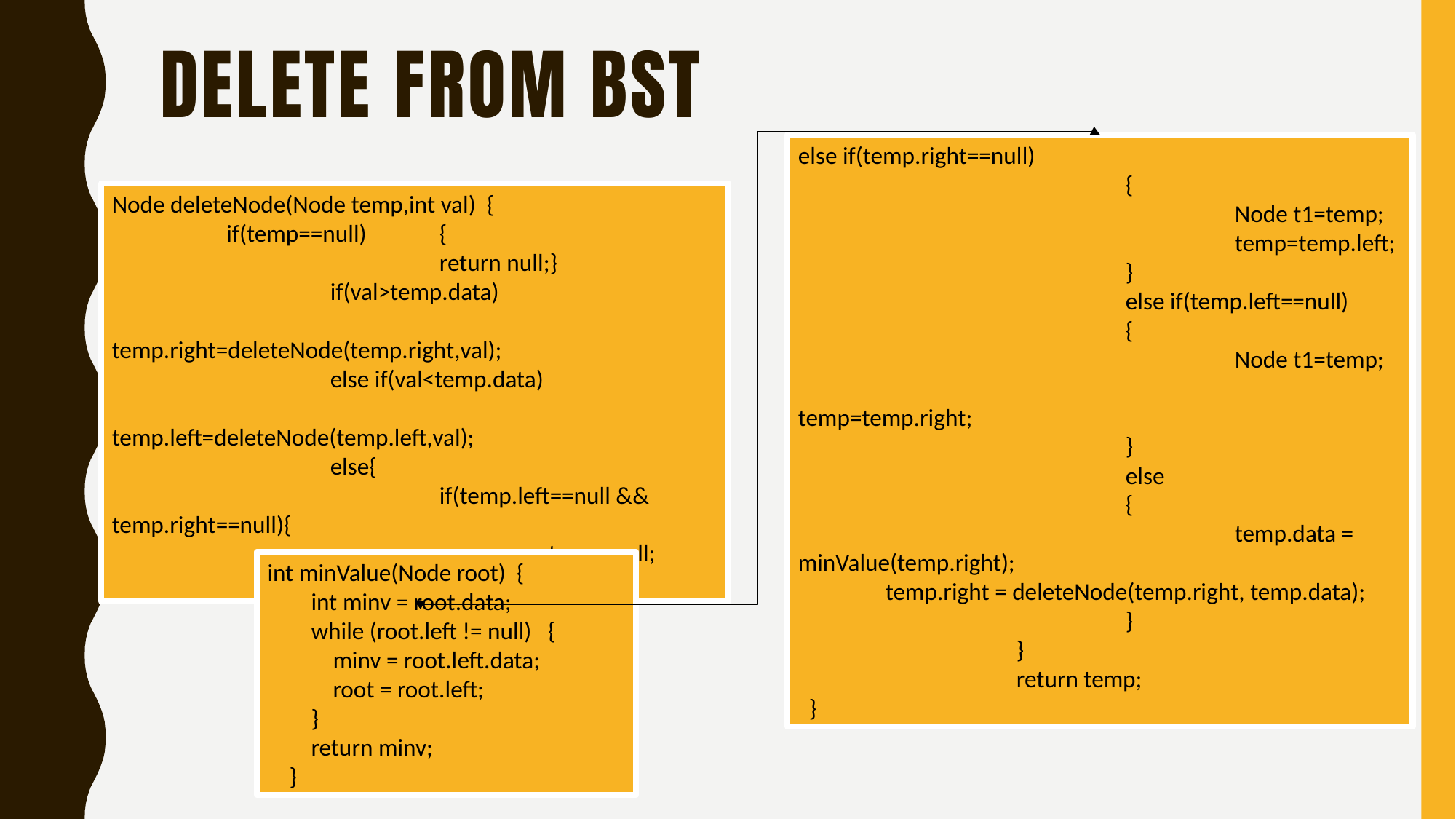

# Delete from BST
else if(temp.right==null)
			{
				Node t1=temp;
				temp=temp.left;
			}
			else if(temp.left==null)
			{
				Node t1=temp;
				temp=temp.right;
			}
			else
			{
				temp.data = minValue(temp.right);
                temp.right = deleteNode(temp.right, temp.data);
			}
		}
		return temp;
  }
Node deleteNode(Node temp,int val)  {
	 if(temp==null)	{
			return null;}
		if(val>temp.data)
			temp.right=deleteNode(temp.right,val);
		else if(val<temp.data)
			temp.left=deleteNode(temp.left,val);
		else{
			if(temp.left==null && temp.right==null){
				temp=null;
			}
int minValue(Node root)  {
        int minv = root.data;
        while (root.left != null)   {
            minv = root.left.data;
            root = root.left;
        }
        return minv;
    }